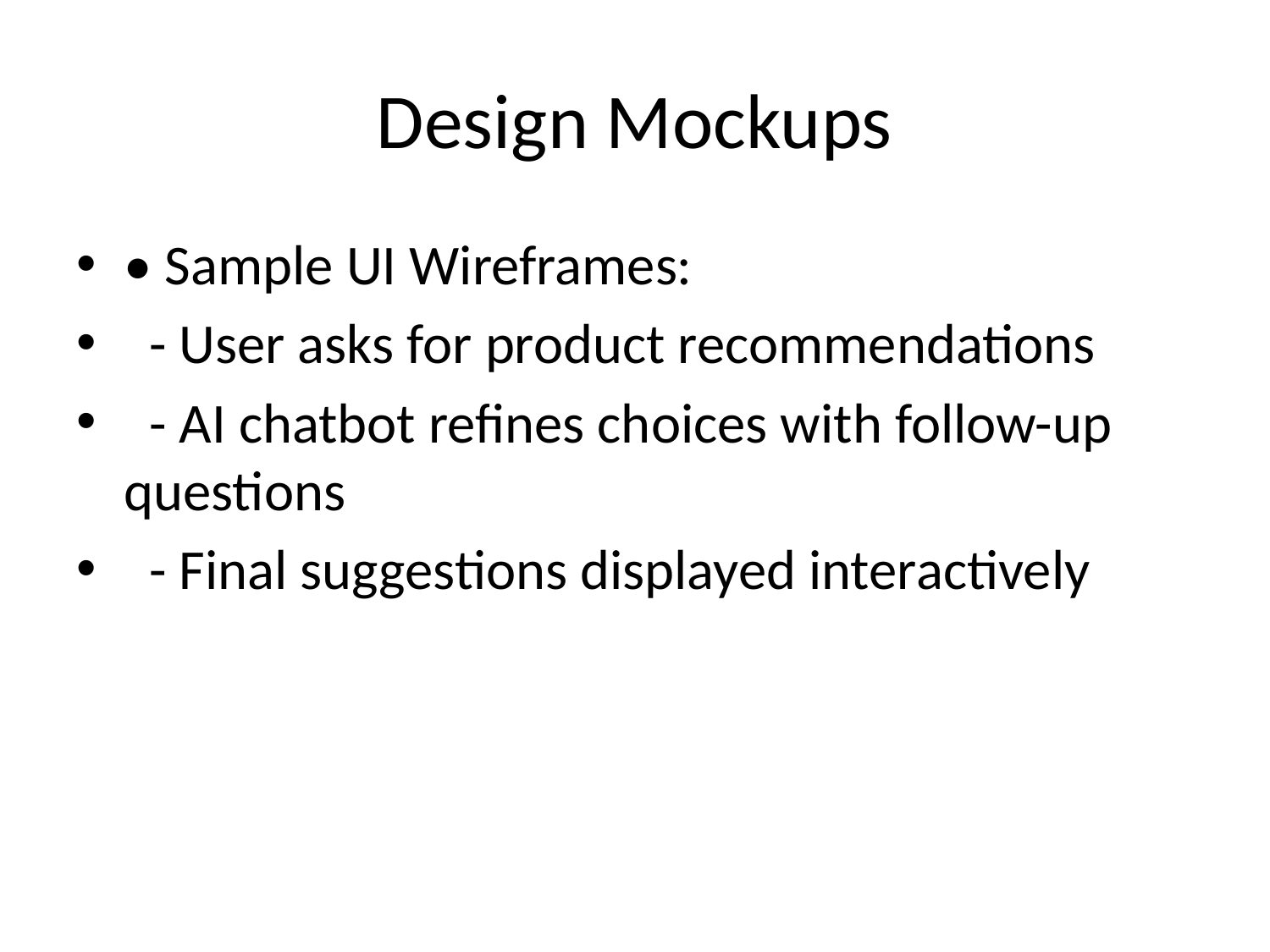

# Design Mockups
• Sample UI Wireframes:
  - User asks for product recommendations
  - AI chatbot refines choices with follow-up questions
  - Final suggestions displayed interactively